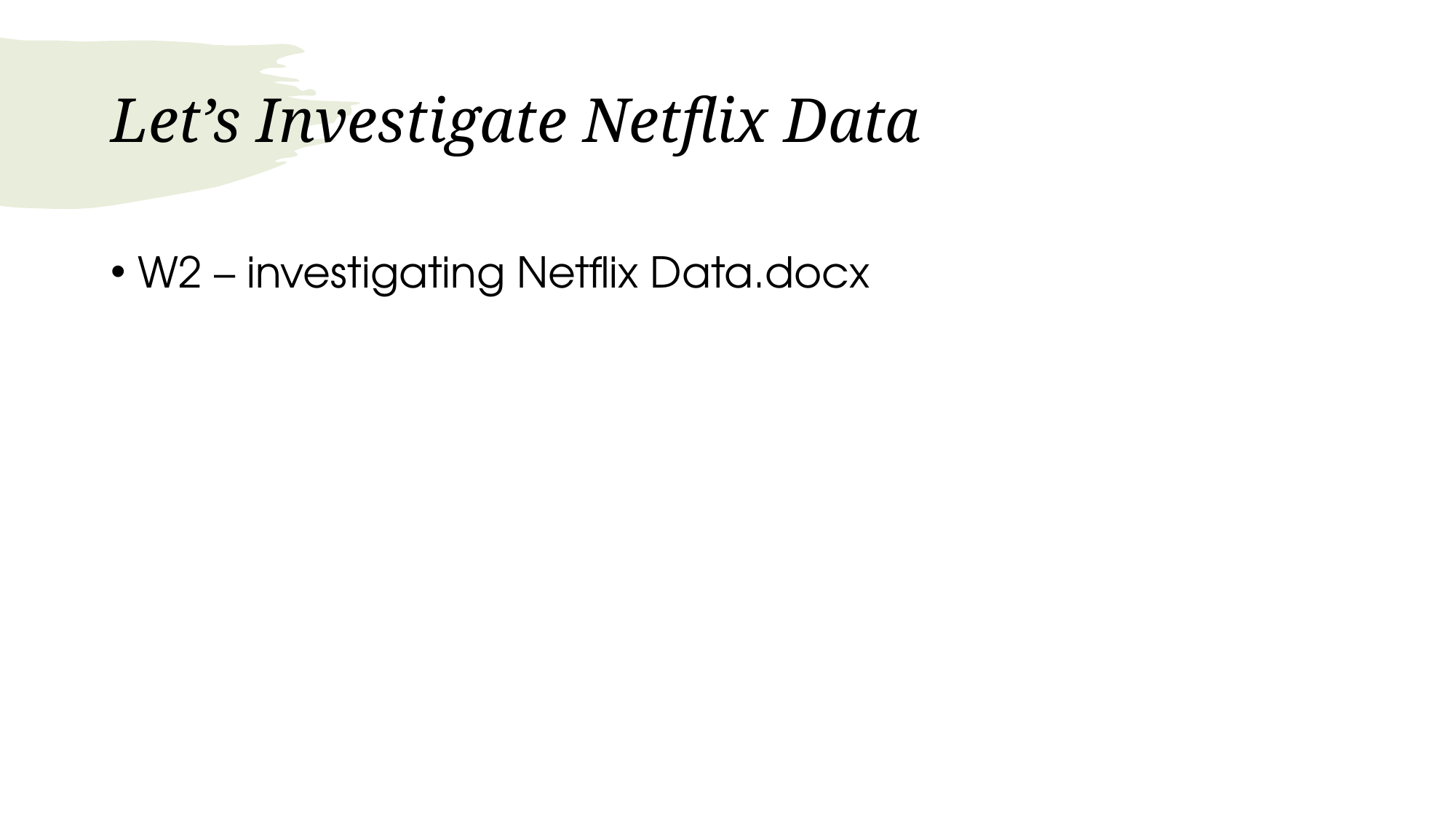

# Let’s Investigate Netflix Data
W2 – investigating Netflix Data.docx